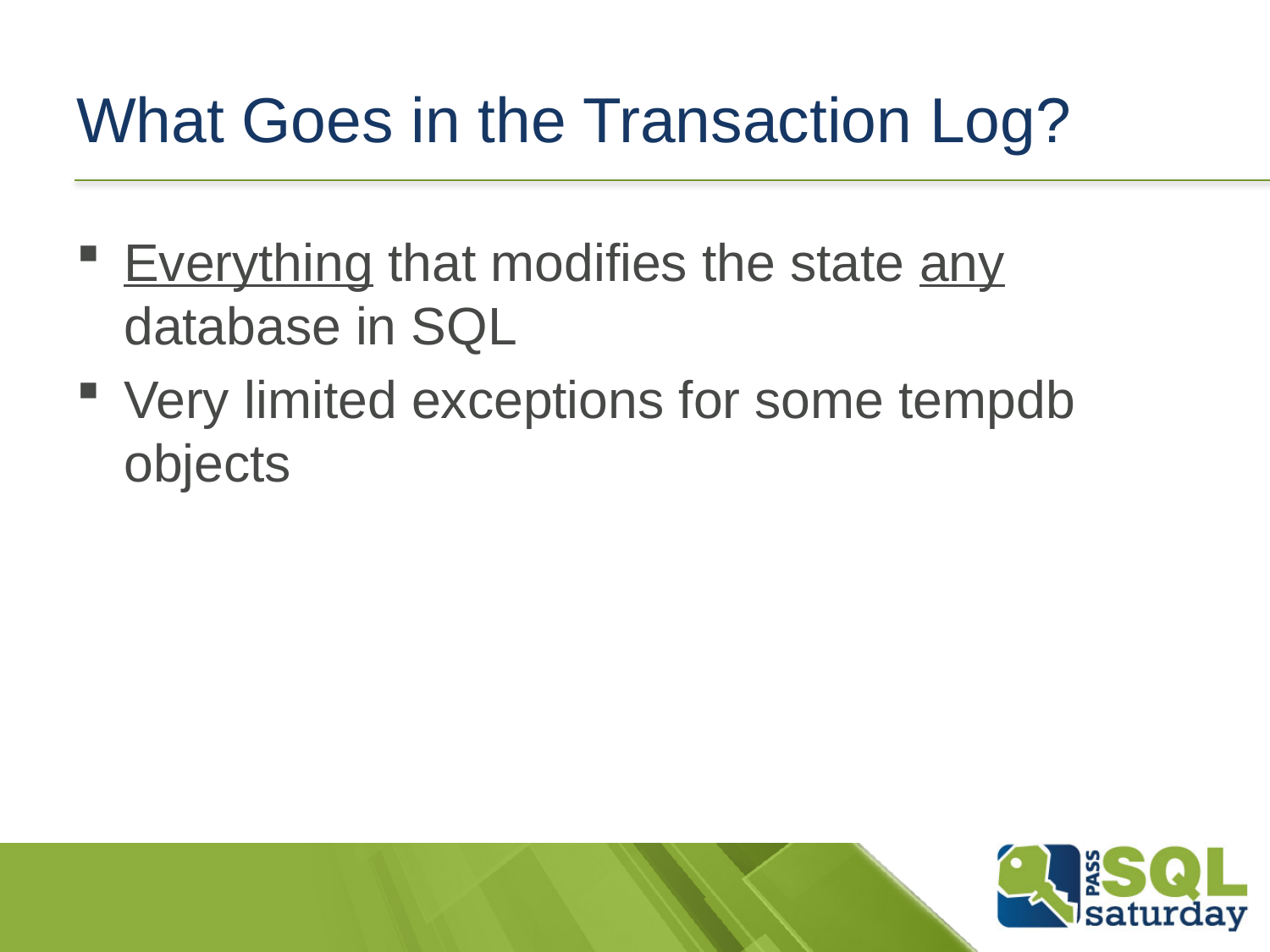

# What Goes in the Transaction Log?
Everything that modifies the state any database in SQL
Very limited exceptions for some tempdb objects